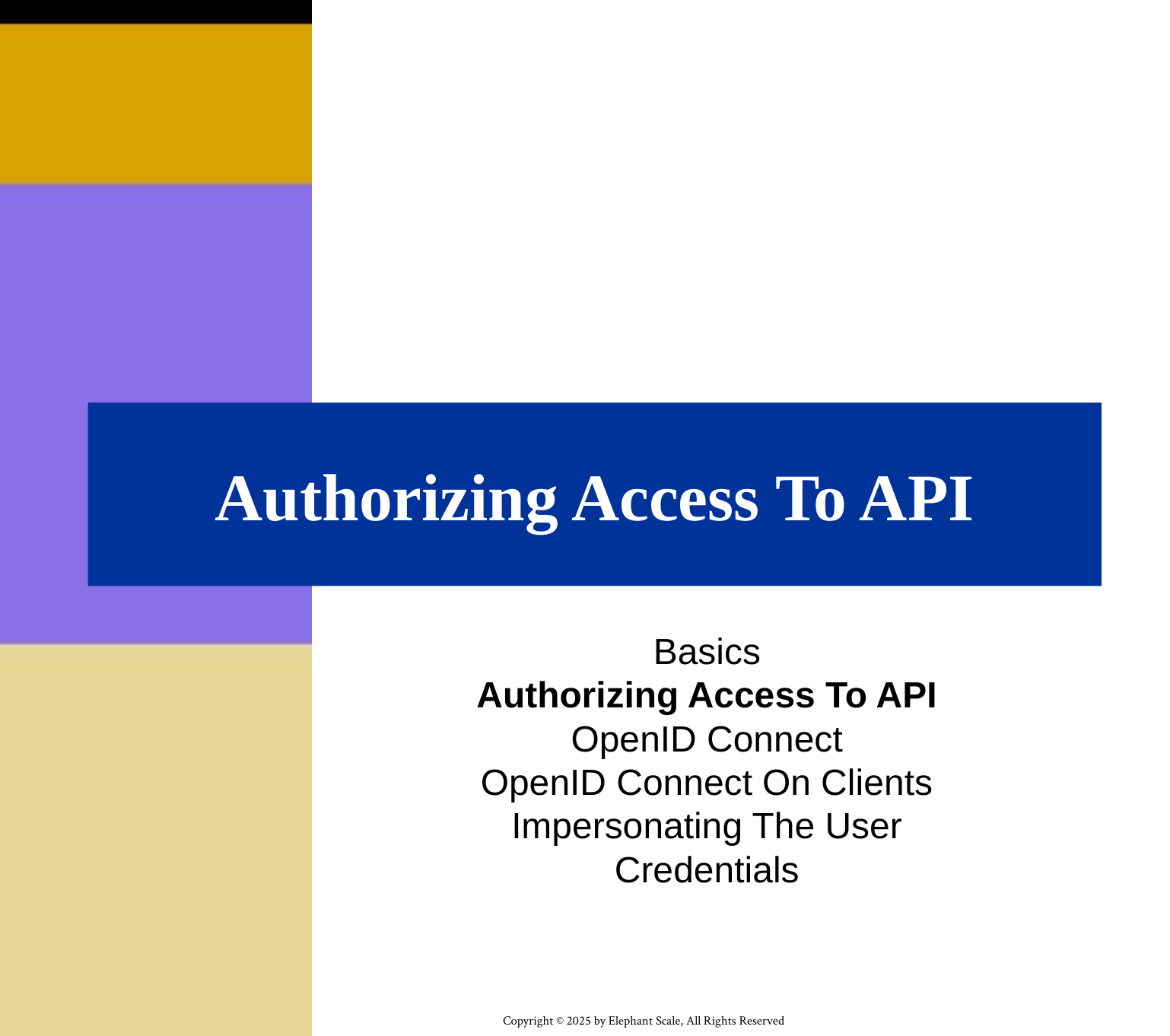

# Authorizing Access To API
Basics
Authorizing Access To API
OpenID Connect
OpenID Connect On Clients
Impersonating The User
Credentials

Copyright © 2025 by Elephant Scale, All Rights Reserved